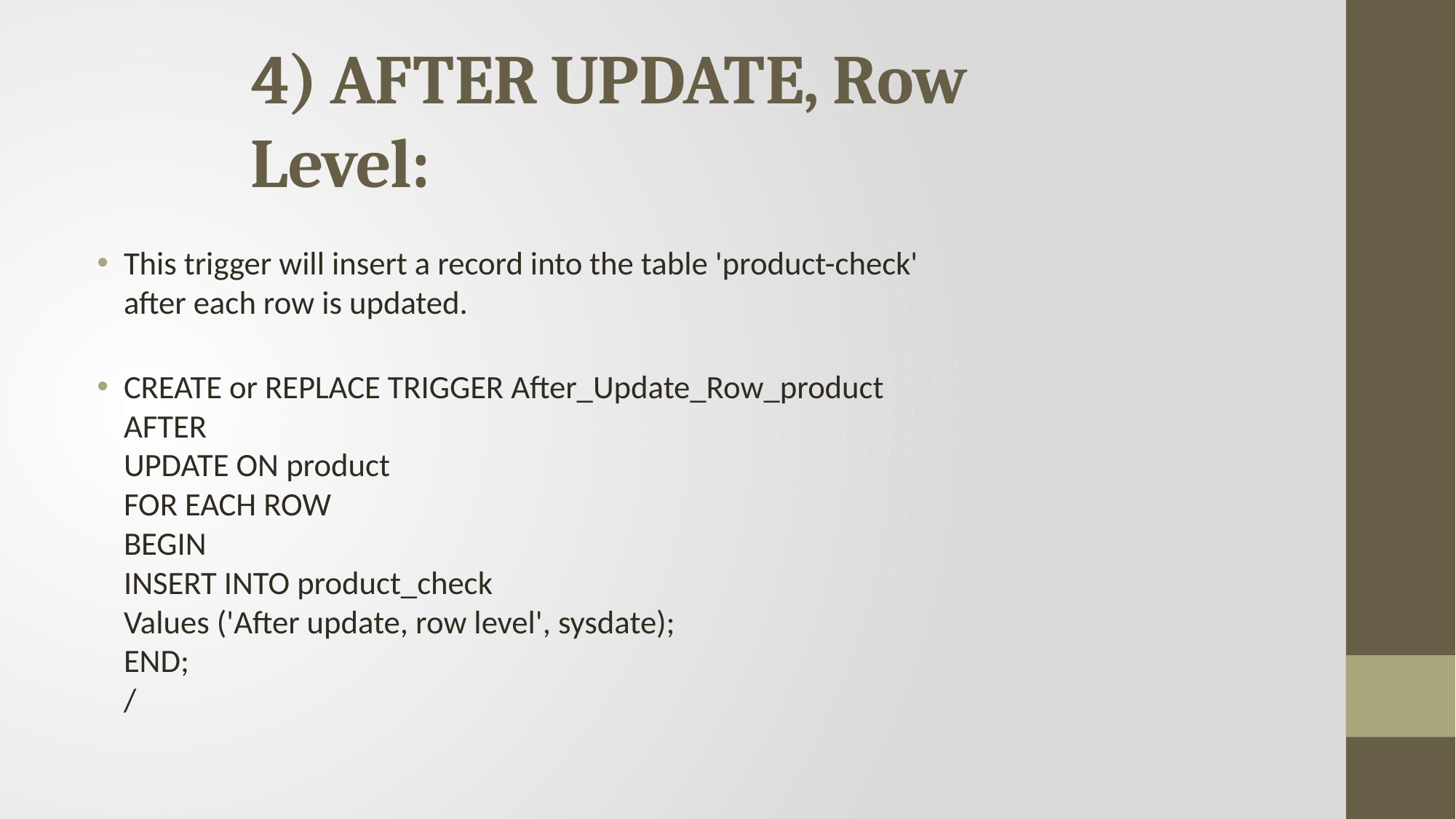

# 4) AFTER UPDATE, Row Level:

This trigger will insert a record into the table 'product-check'
after each row is updated.
CREATE or REPLACE TRIGGER After_Update_Row_product
AFTER
UPDATE ON product
FOR EACH ROW
BEGIN
INSERT INTO product_check
Values ('After update, row level', sysdate);
END;
/